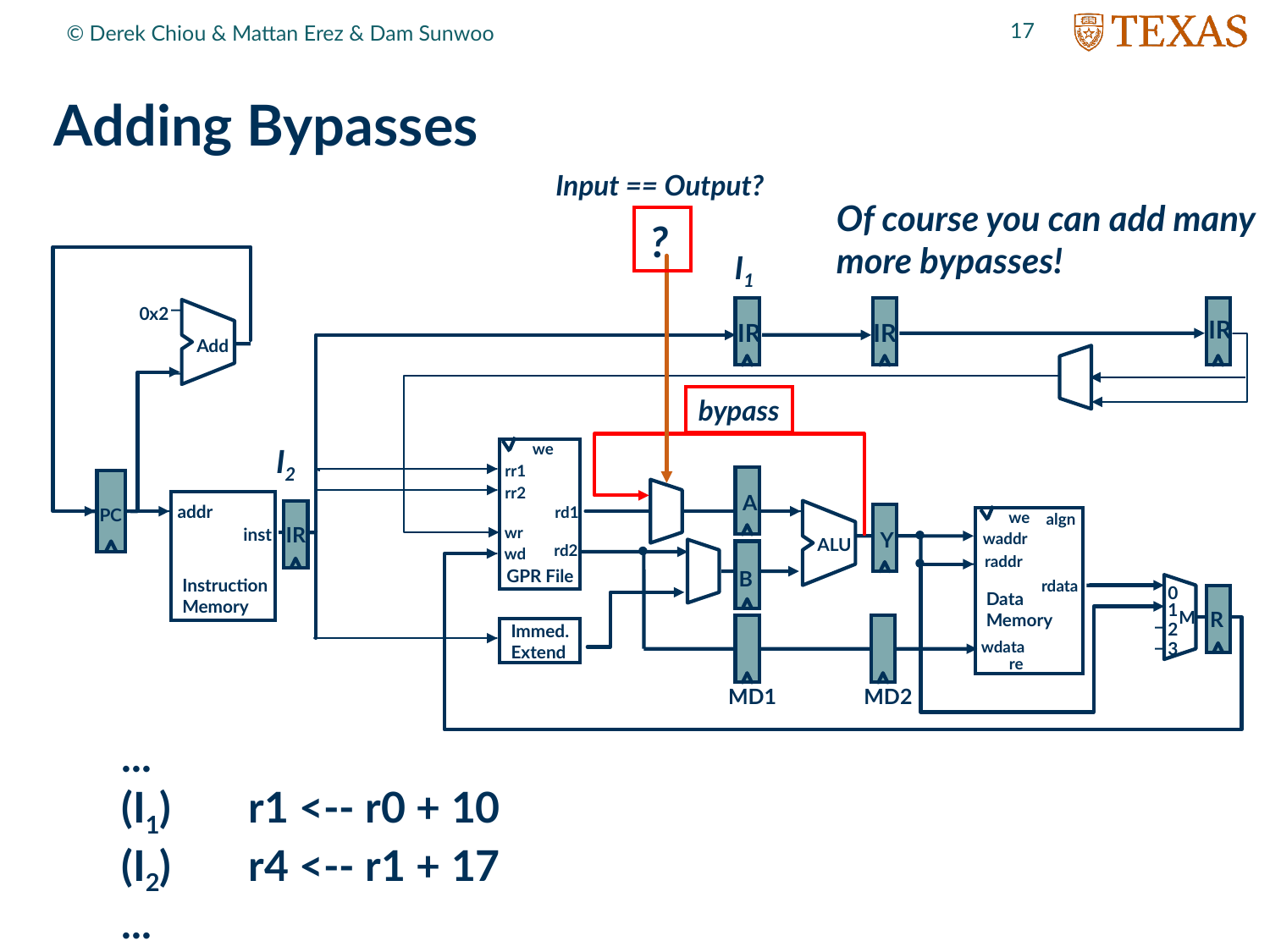

17
© Derek Chiou & Mattan Erez & Dam Sunwoo
# Adding Bypasses
Input == Output?
Of course you can add many
more bypasses!

?
I1

0x2

IR
IR
IR
Add

bypass
we

I2

rr1

A

rr2

addr
rd1
PC

IR

we
algn

Y

wr
inst
waddr
ALU

rd2

wd

B

raddr

GPR File

Instruction
Memory
rdata

0
Data
Memory

1
R
M

2
Immed.
Extend

wdata
3

re

MD1
MD2
...
(I1)	r1 <-- r0 + 10
(I2)	r4 <-- r1 + 17
...